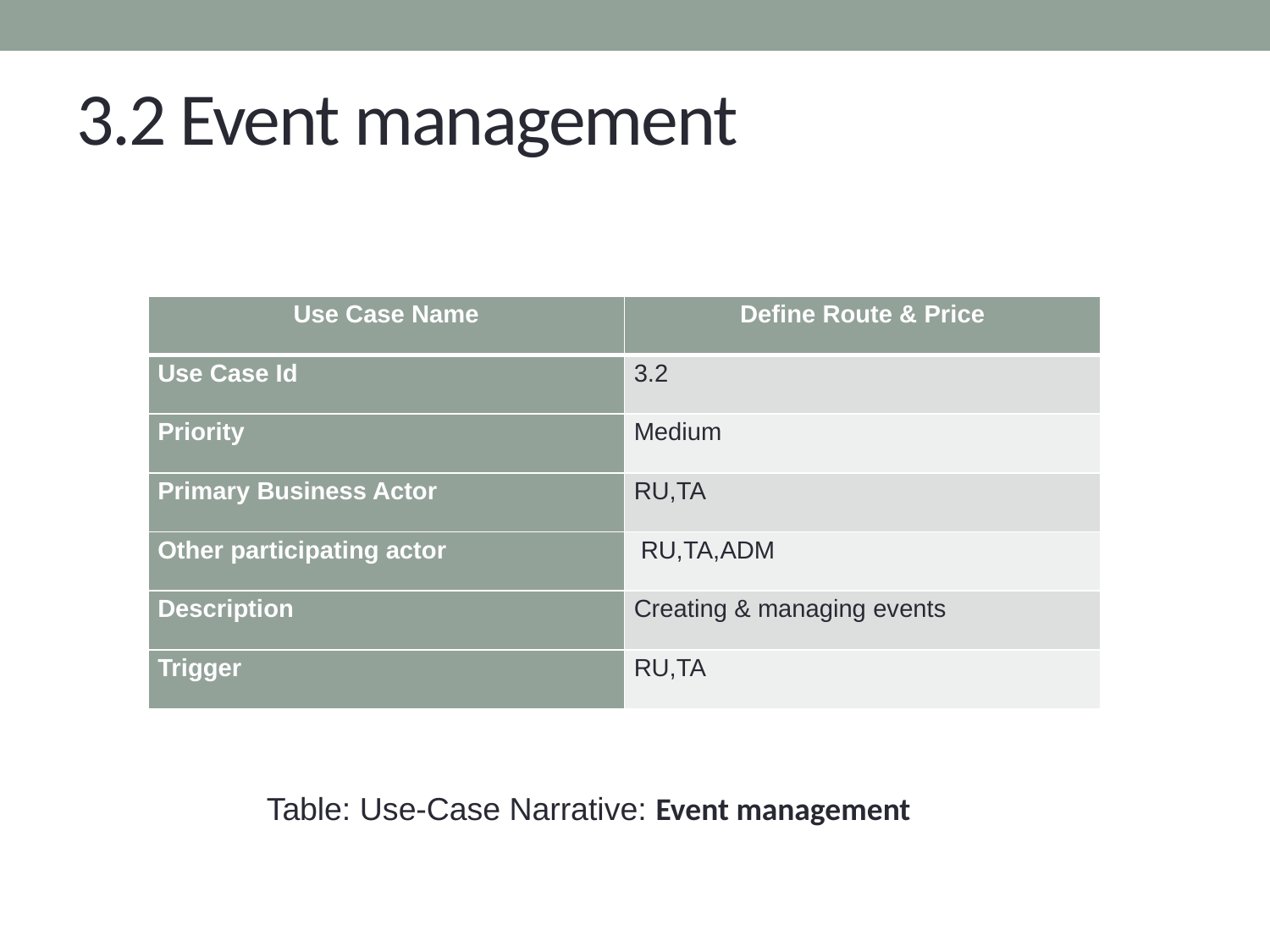

# 3.2 Event management

| Use Case Name | Define Route & Price |
| --- | --- |
| Use Case Id | 3.2 |
| Priority | Medium |
| Primary Business Actor | RU,TA |
| Other participating actor | RU,TA,ADM |
| Description | Creating & managing events |
| Trigger | RU,TA |
Table: Use-Case Narrative: Event management